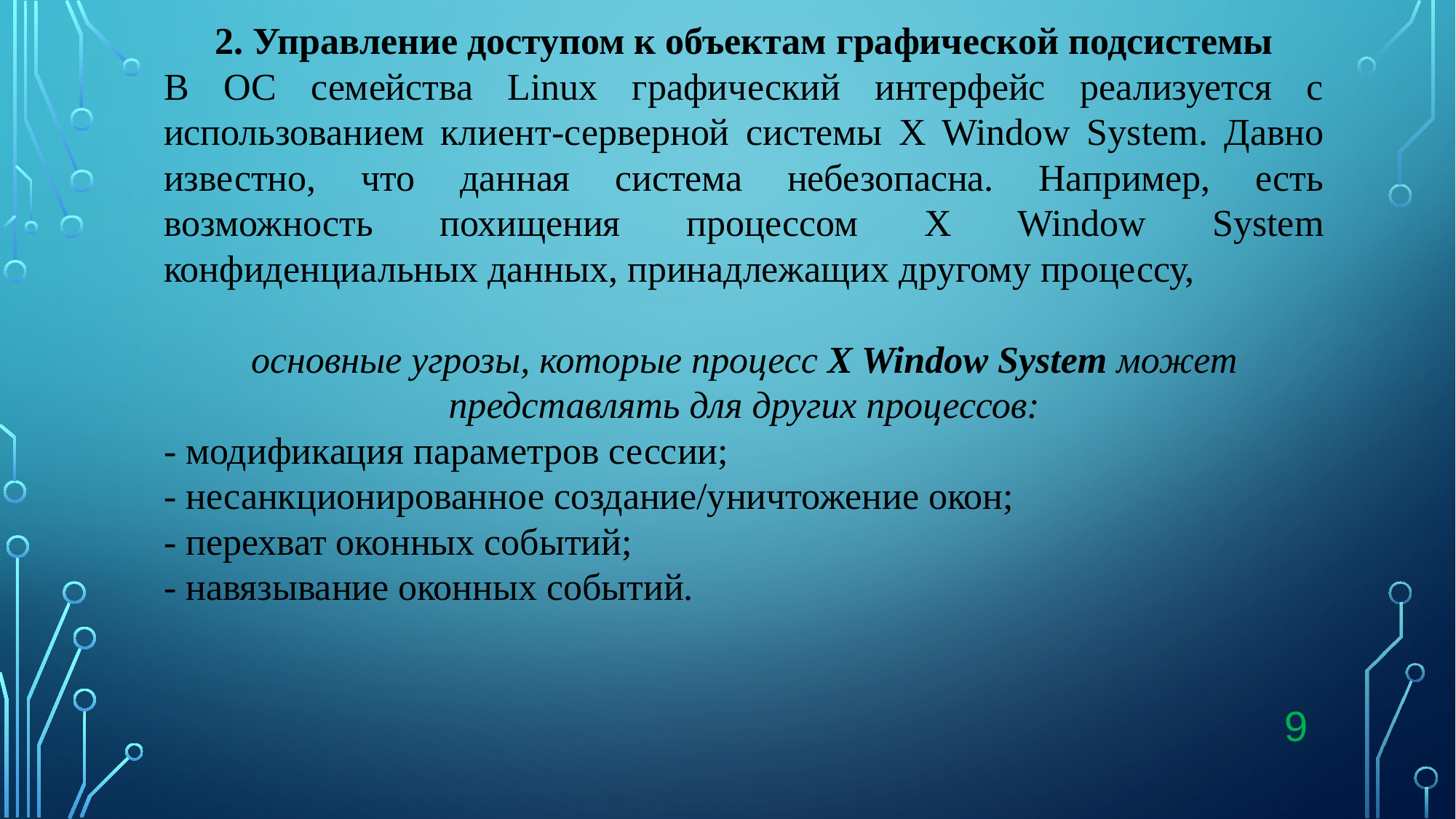

2. Управление доступом к объектам графической подсистемы
В ОС семейства Linux графический интерфейс реализуется с использованием клиент-серверной системы X Window System. Давно известно, что данная система небезопасна. Например, есть возможность похищения процессом X Window System конфиденциальных данных, принадлежащих другому процессу,

основные угрозы, которые процесс X Window System может представлять для других процессов:
- модификация параметров сессии;
- несанкционированное создание/уничтожение окон;
- перехват оконных событий;
- навязывание оконных событий.

9